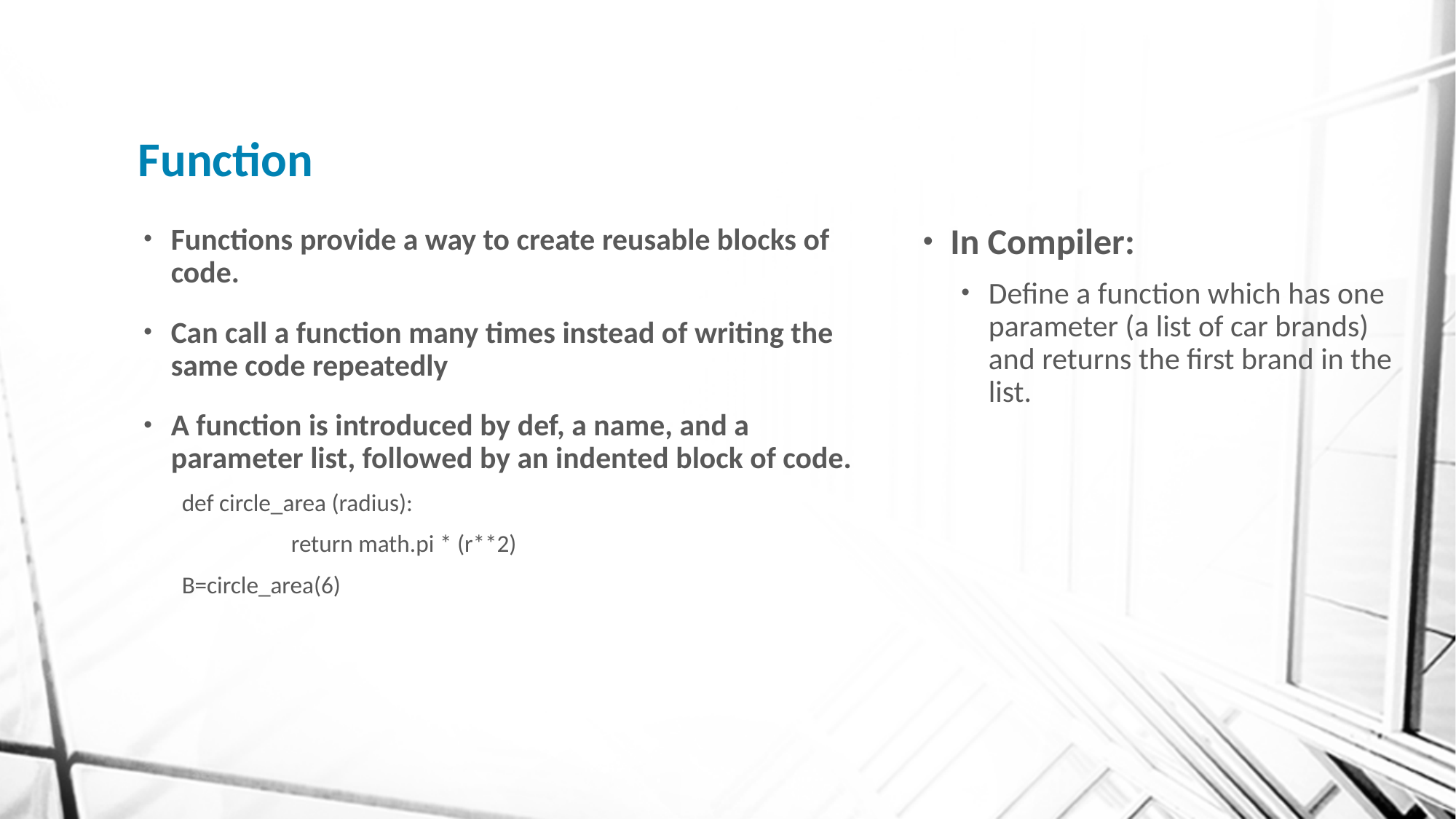

# Function
In Compiler:
Define a function which has one parameter (a list of car brands) and returns the first brand in the list.
Functions provide a way to create reusable blocks of code.
Can call a function many times instead of writing the same code repeatedly
A function is introduced by def, a name, and a parameter list, followed by an indented block of code.
def circle_area (radius):
	return math.pi * (r**2)
B=circle_area(6)